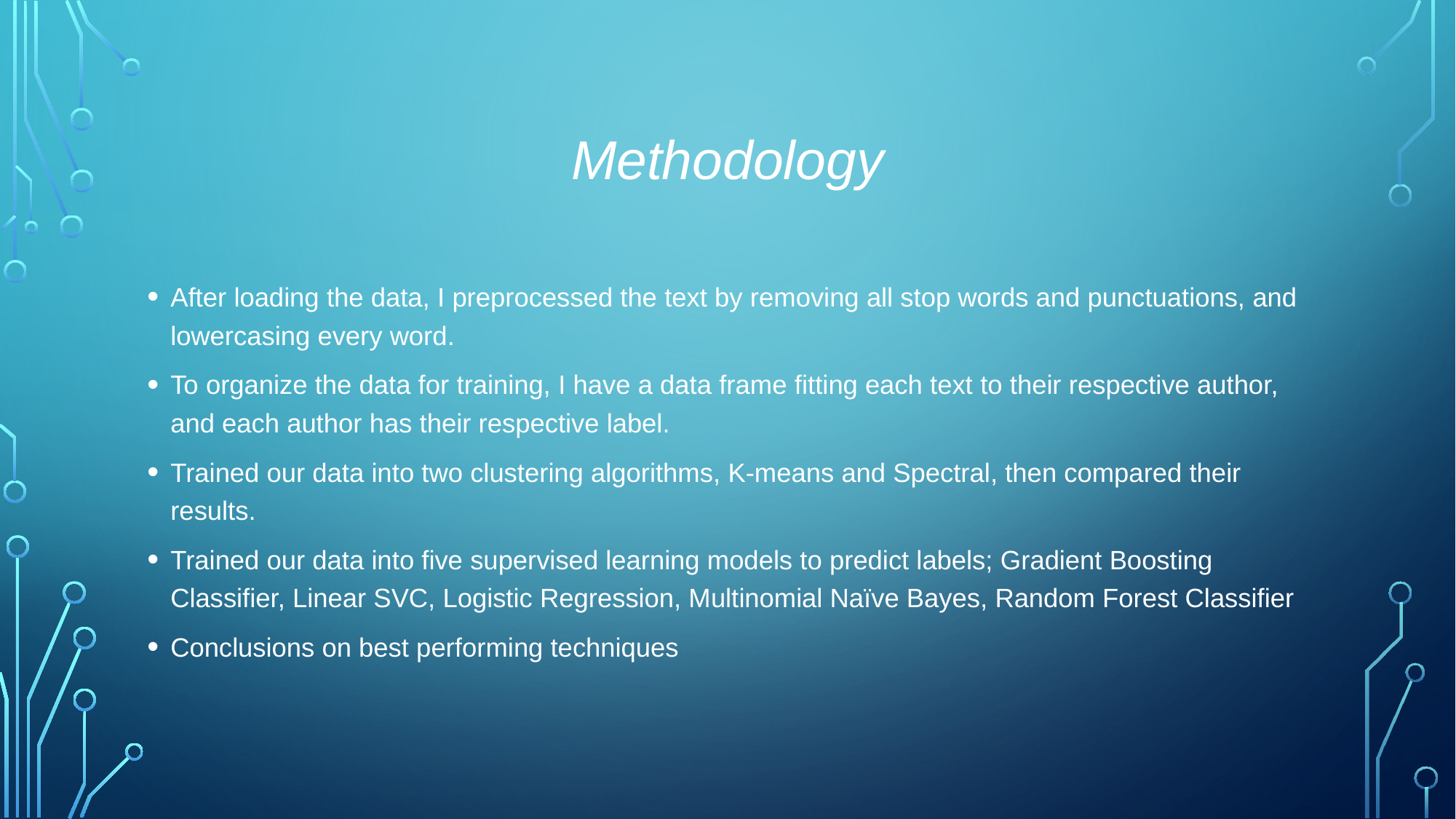

# Methodology
After loading the data, I preprocessed the text by removing all stop words and punctuations, and lowercasing every word.
To organize the data for training, I have a data frame fitting each text to their respective author, and each author has their respective label.
Trained our data into two clustering algorithms, K-means and Spectral, then compared their results.
Trained our data into five supervised learning models to predict labels; Gradient Boosting Classifier, Linear SVC, Logistic Regression, Multinomial Naïve Bayes, Random Forest Classifier
Conclusions on best performing techniques